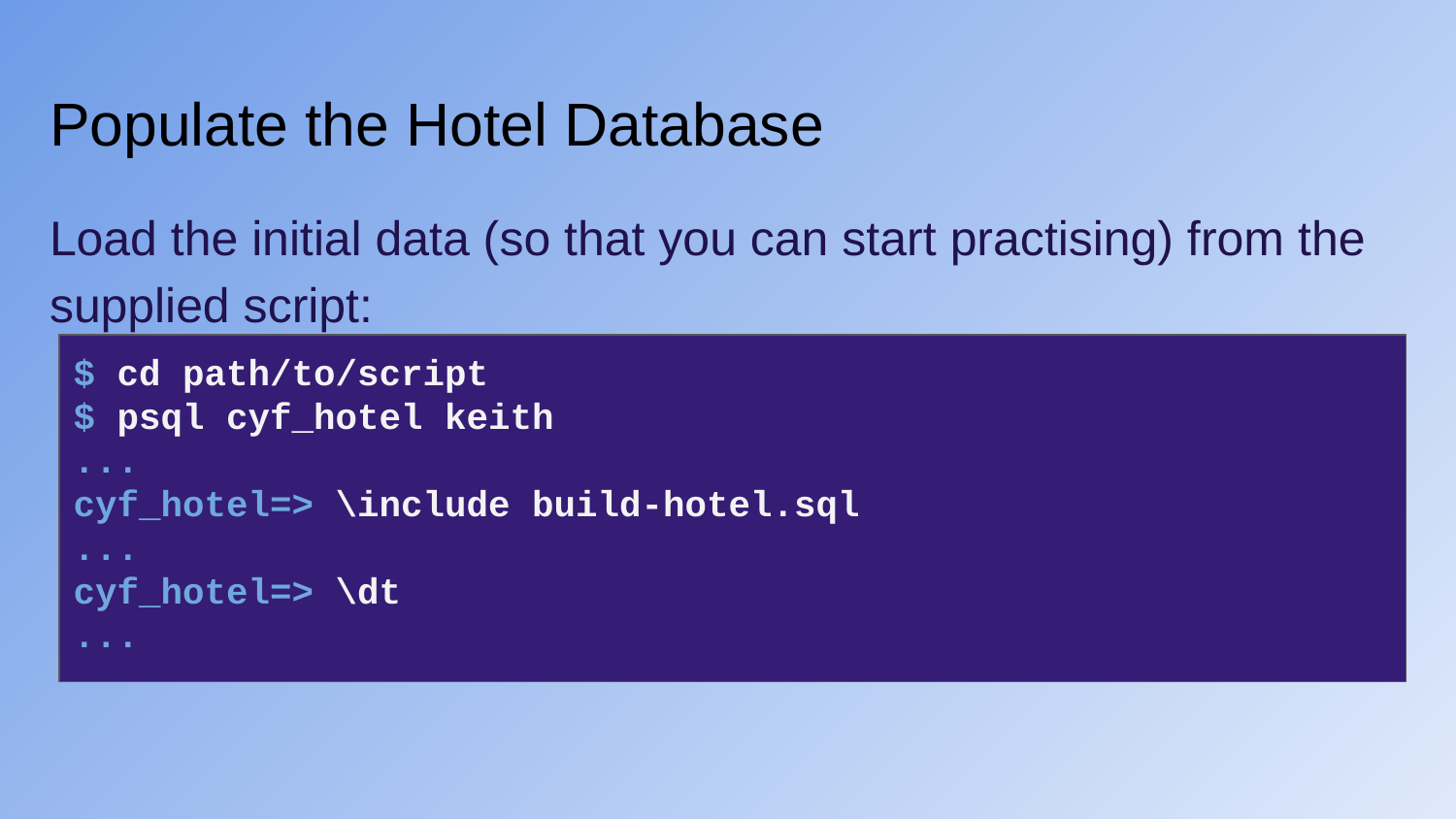

# Populate the Hotel Database
Load the initial data (so that you can start practising) from the supplied script:
$ cd path/to/script
$ psql cyf_hotel keith
...
cyf_hotel=> \include build-hotel.sql
...
cyf_hotel=> \dt
...